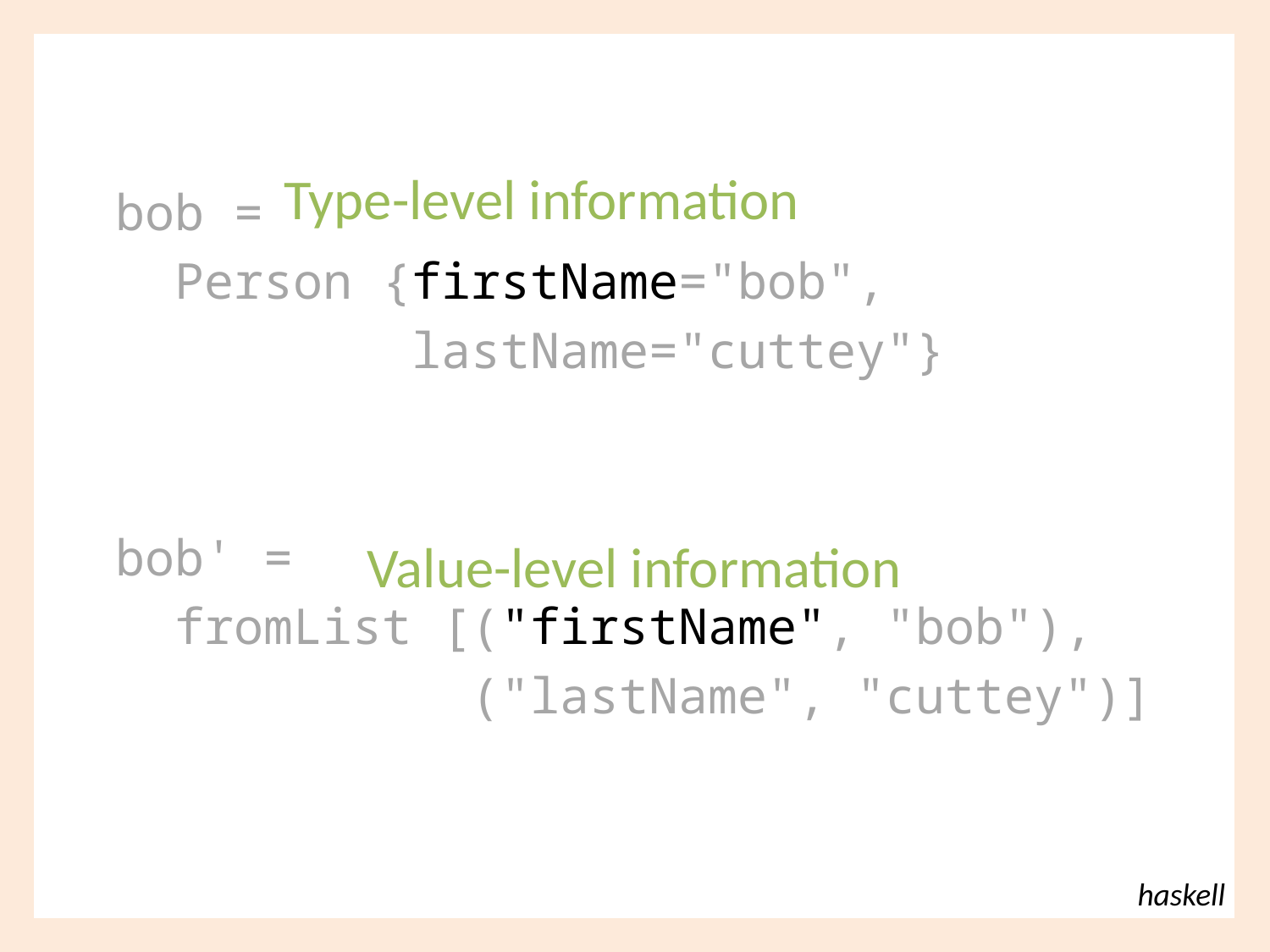

bob =
  Person {firstName="bob",
          lastName="cuttey"}

bob' =
  fromList [("firstName", "bob"),
            ("lastName", "cuttey")]
Type-level information
Value-level information
haskell